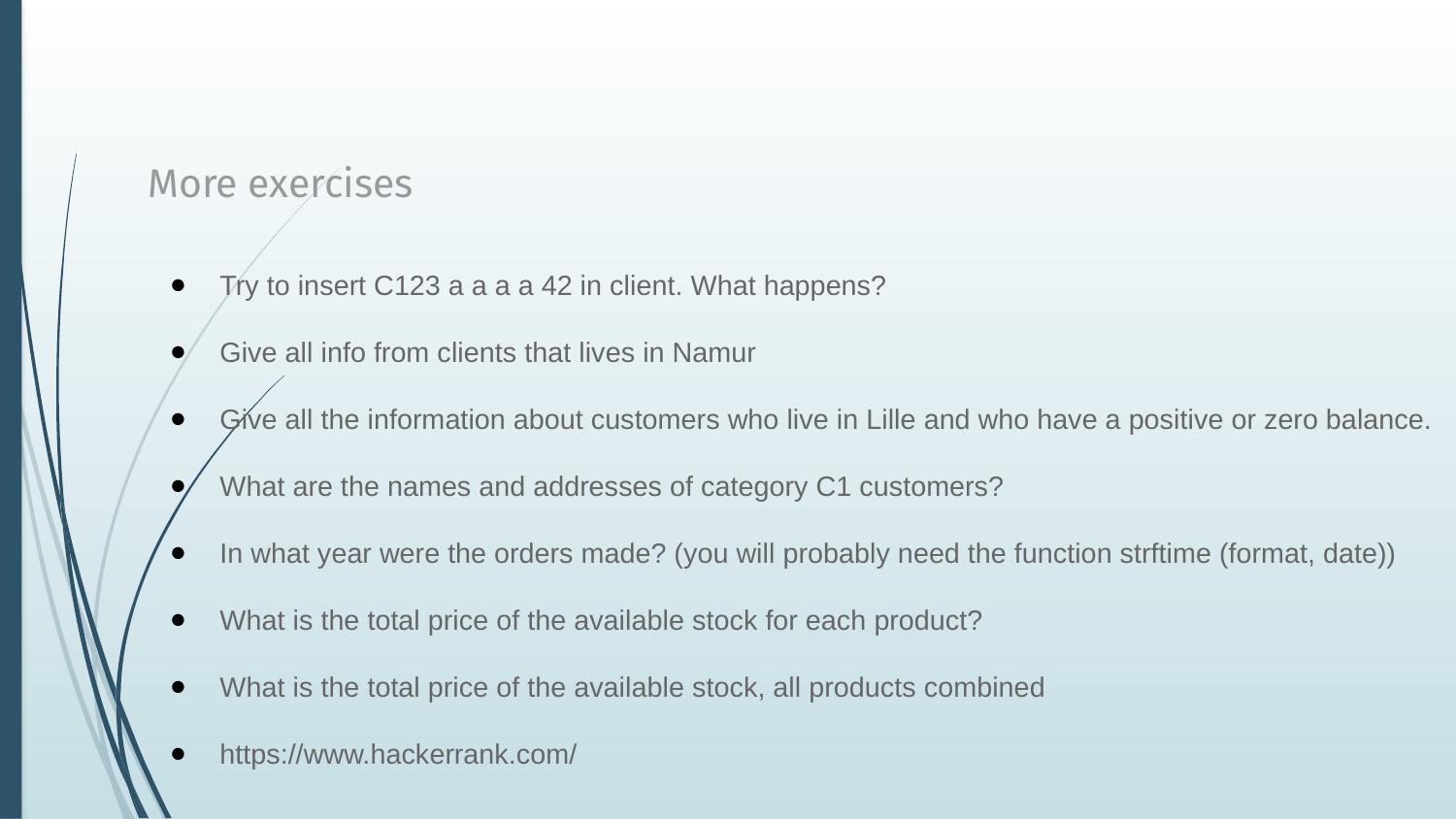

# More exercises

Try to insert C123 a a a a 42 in client. What happens?

Give all info from clients that lives in Namur

Give all the information about customers who live in Lille and who have a positive or zero balance.

What are the names and addresses of category C1 customers?

In what year were the orders made? (you will probably need the function strftime (format, date))

What is the total price of the available stock for each product?

What is the total price of the available stock, all products combined

https://www.hackerrank.com/